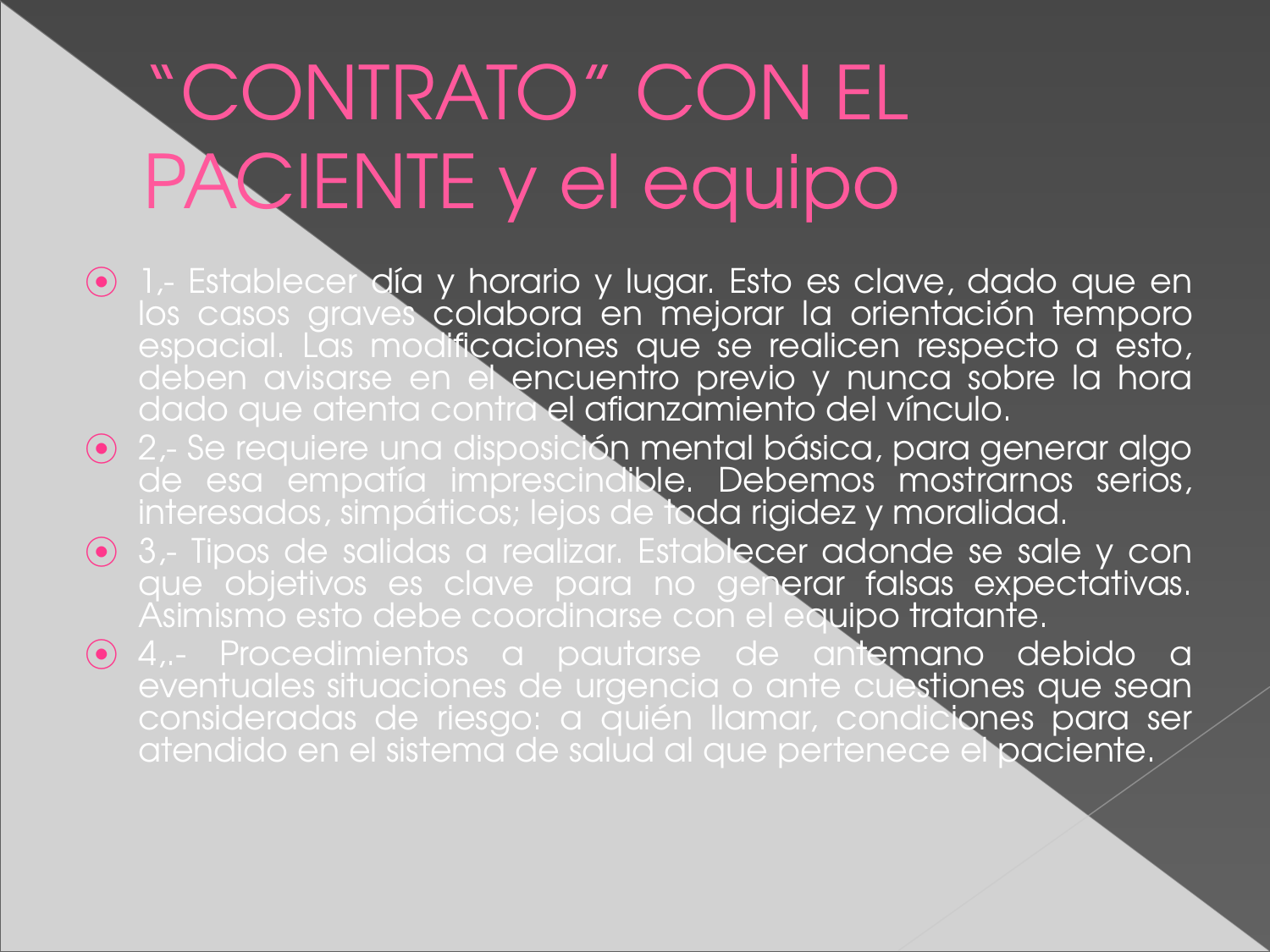

“CONTRATO” CON EL PACIENTE y el equipo
1,- Establecer día y horario y lugar. Esto es clave, dado que en los casos graves colabora en mejorar la orientación temporo espacial. Las modificaciones que se realicen respecto a esto, deben avisarse en el encuentro previo y nunca sobre la hora dado que atenta contra el afianzamiento del vínculo.
2,- Se requiere una disposición mental básica, para generar algo de esa empatía imprescindible. Debemos mostrarnos serios, interesados, simpáticos; lejos de toda rigidez y moralidad.
3,- Tipos de salidas a realizar. Establecer adonde se sale y con que objetivos es clave para no generar falsas expectativas. Asimismo esto debe coordinarse con el equipo tratante.
4,.- Procedimientos a pautarse de antemano debido a eventuales situaciones de urgencia o ante cuestiones que sean consideradas de riesgo: a quién llamar, condiciones para ser atendido en el sistema de salud al que pertenece el paciente.